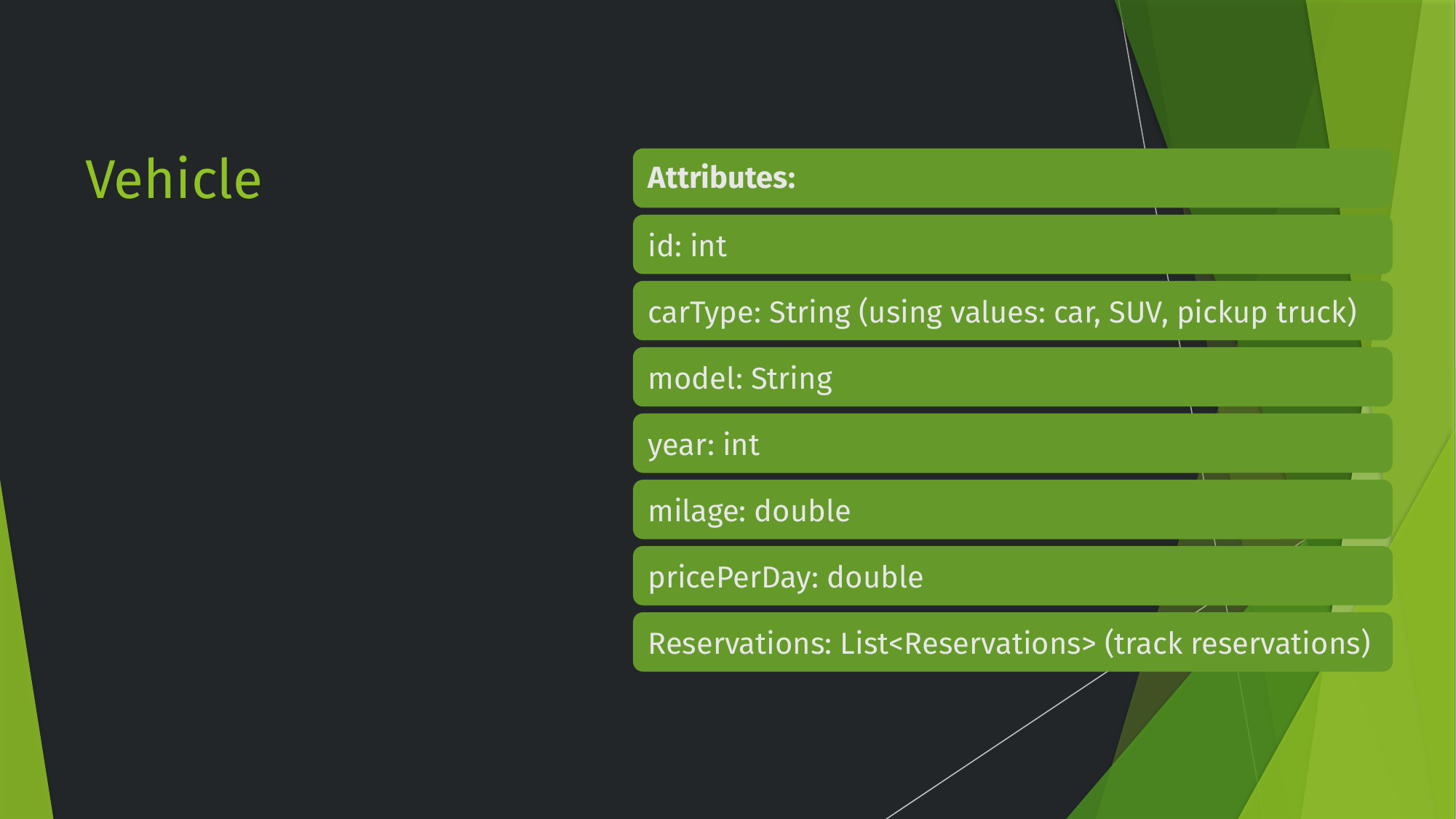

Attributes:
id: int
carType: String (using values: car, SUV, pickup truck)
model: String
year: int
milage: double
pricePerDay: double
Reservations: List<Reservations> (track reservations)
# Vehicle